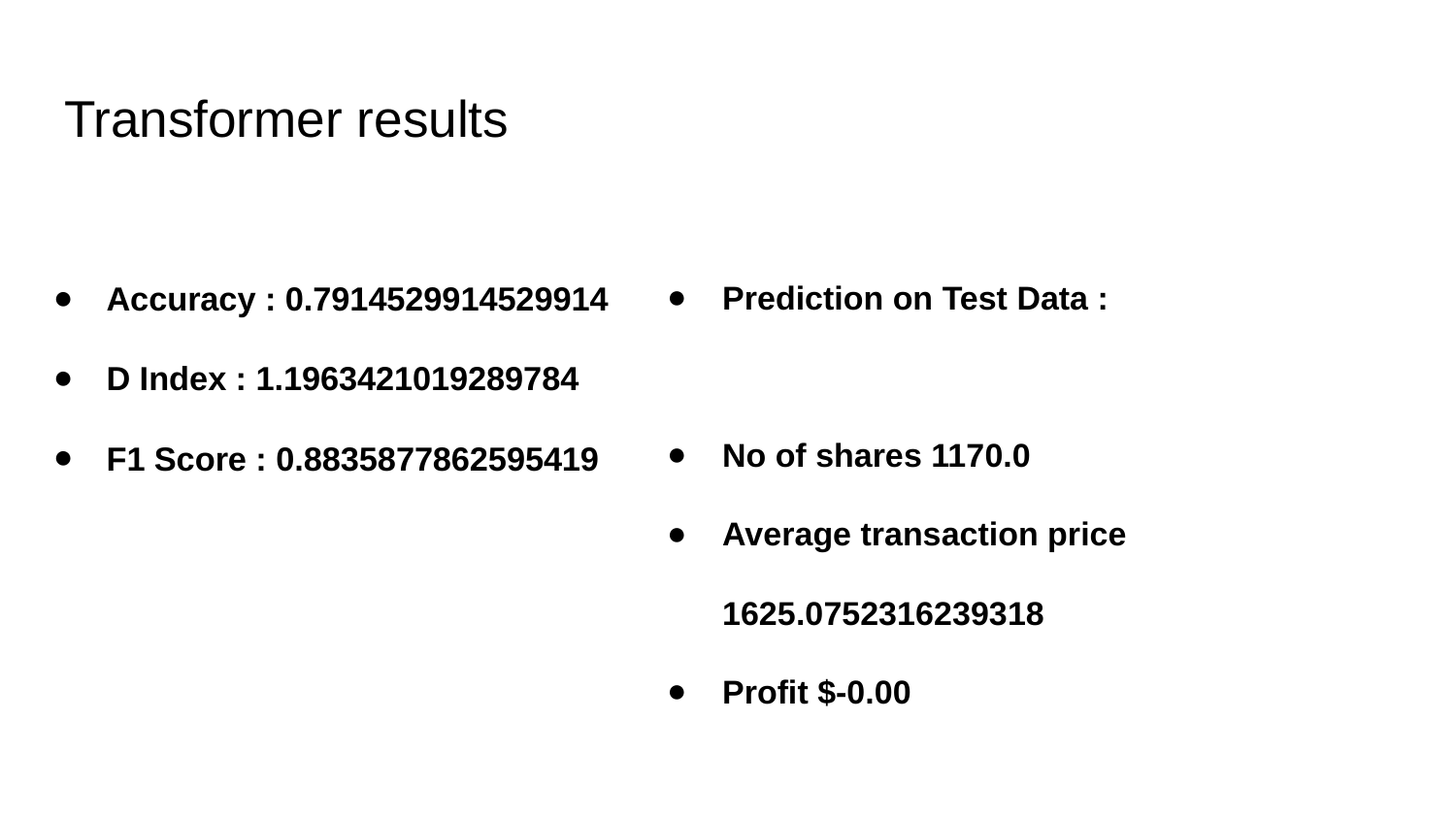

# Transformer results

Accuracy : 0.7914529914529914
D Index : 1.1963421019289784
F1 Score : 0.8835877862595419

Prediction on Test Data :

No of shares 1170.0
Average transaction price  1625.0752316239318
Profit $-0.00